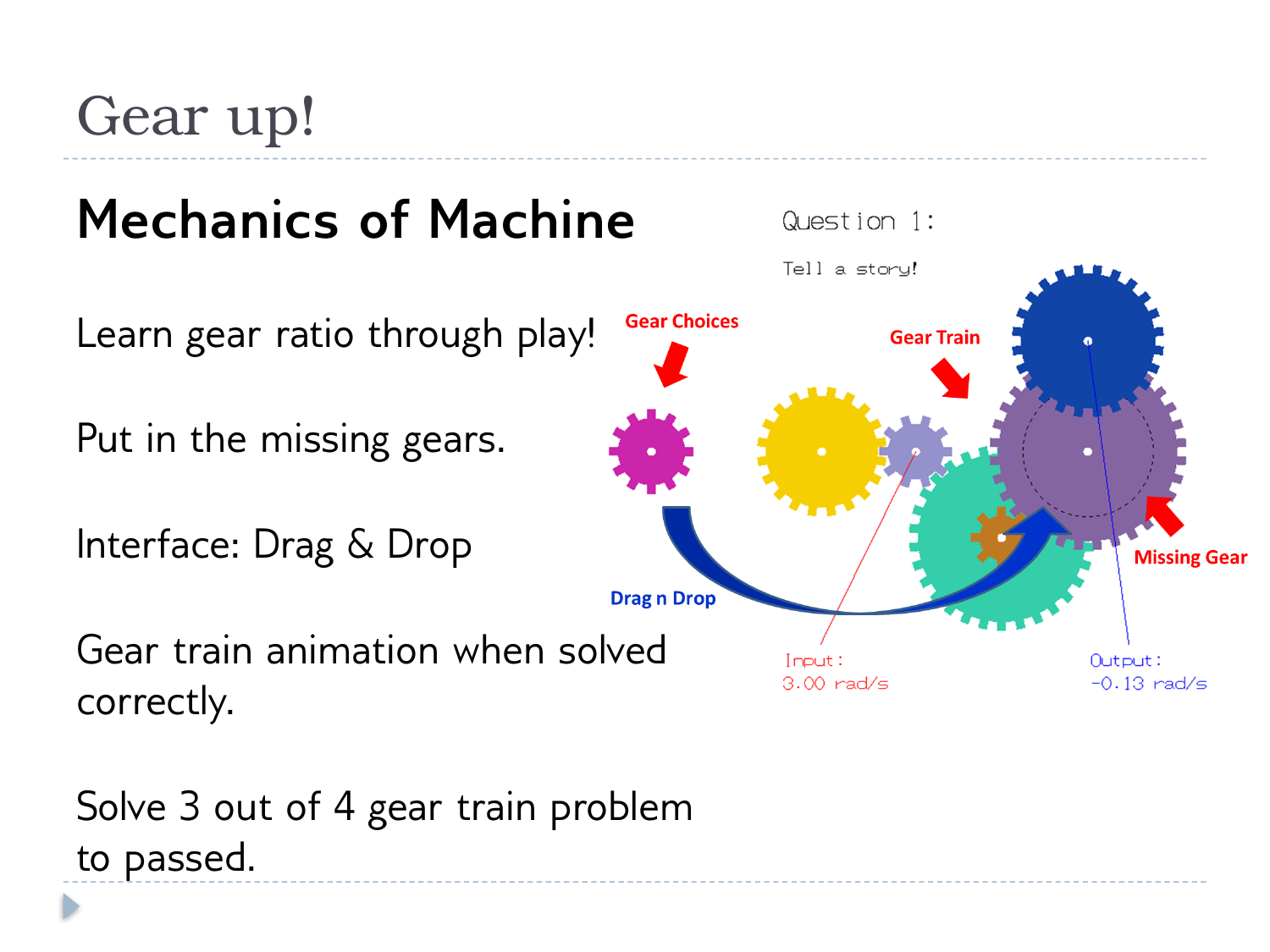

# Gear up!
Mechanics of Machine

Learn gear ratio through play!

Put in the missing gears.

Interface: Drag & Drop

Gear train animation when solved correctly.

Solve 3 out of 4 gear train problem to passed.